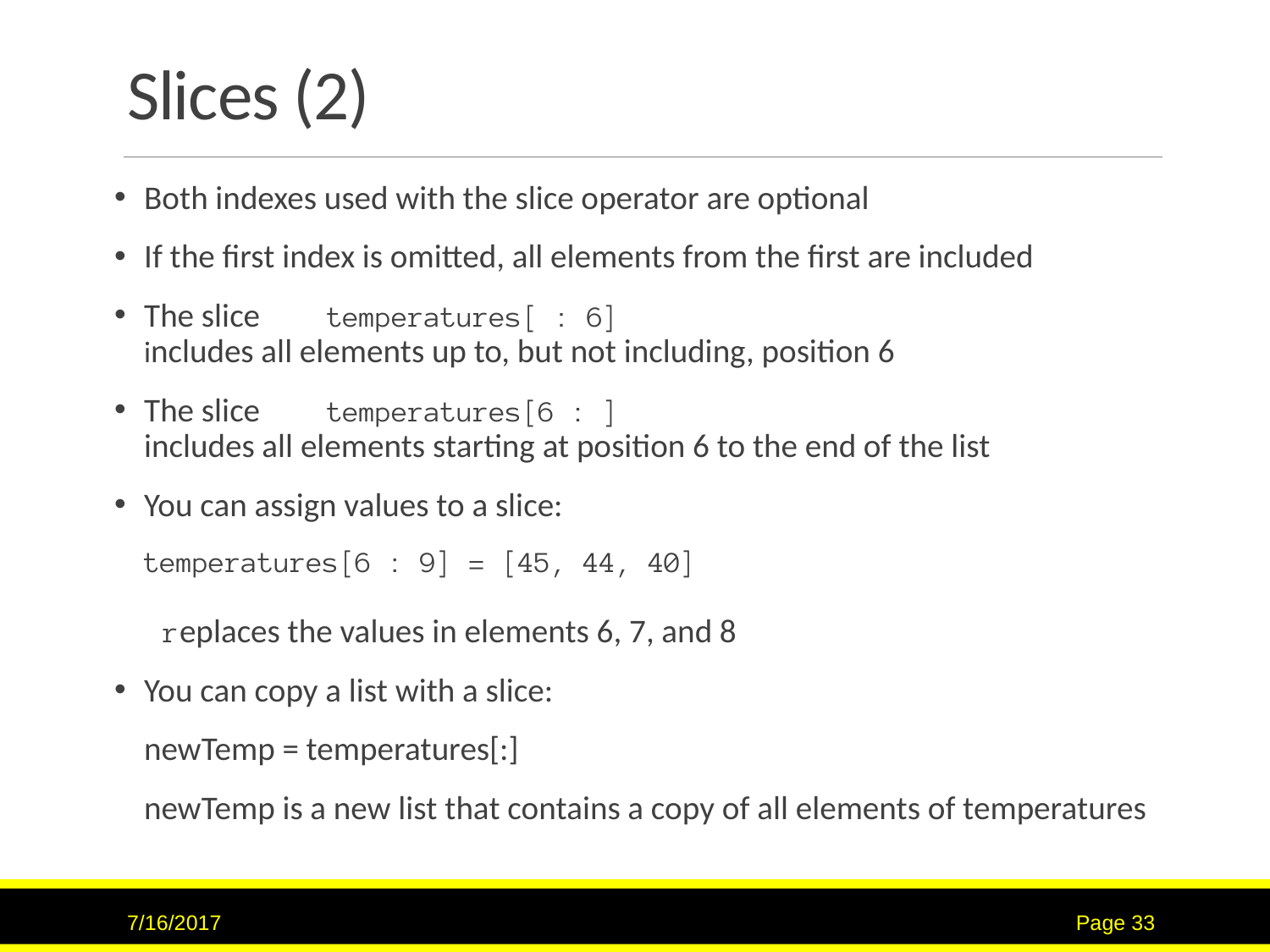

# Slices (2)
Both indexes used with the slice operator are optional
If the first index is omitted, all elements from the first are included
The slice         temperatures[ : 6]
includes all elements up to, but not including, position 6
The slice         temperatures[6 : ]
includes all elements starting at position 6 to the end of the list
You can assign values to a slice:
		temperatures[6 : 9] = [45, 44, 40]
   replaces the values in elements 6, 7, and 8
You can copy a list with a slice:
		newTemp = temperatures[:]
	newTemp is a new list that contains a copy of all elements of temperatures

7/16/2017
Page 33